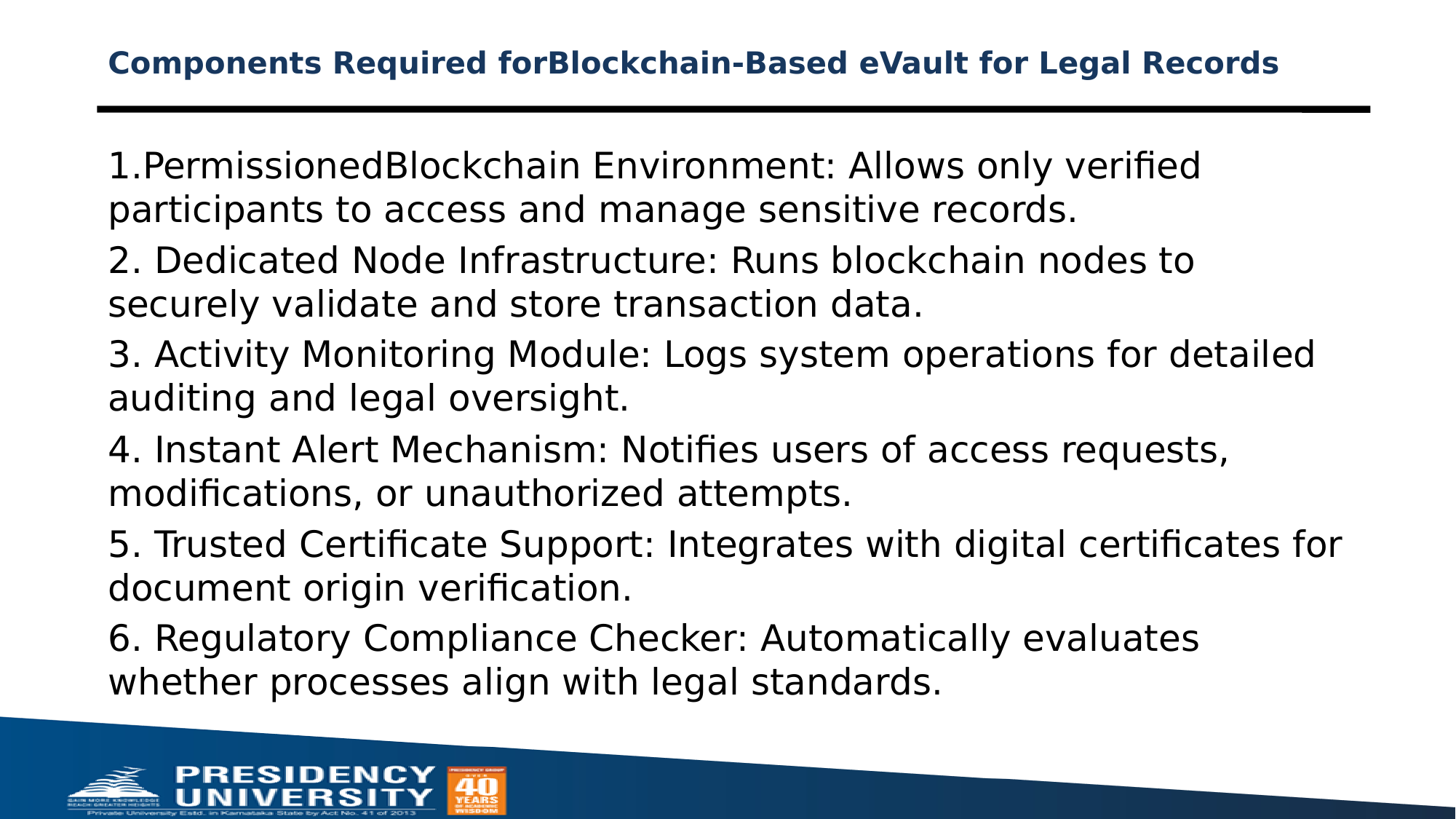

# Components Required forBlockchain-Based eVault for Legal Records
1.PermissionedBlockchain Environment: Allows only verified participants to access and manage sensitive records.
2. Dedicated Node Infrastructure: Runs blockchain nodes to securely validate and store transaction data.
3. Activity Monitoring Module: Logs system operations for detailed auditing and legal oversight.
4. Instant Alert Mechanism: Notifies users of access requests, modifications, or unauthorized attempts.
5. Trusted Certificate Support: Integrates with digital certificates for document origin verification.
6. Regulatory Compliance Checker: Automatically evaluates whether processes align with legal standards.